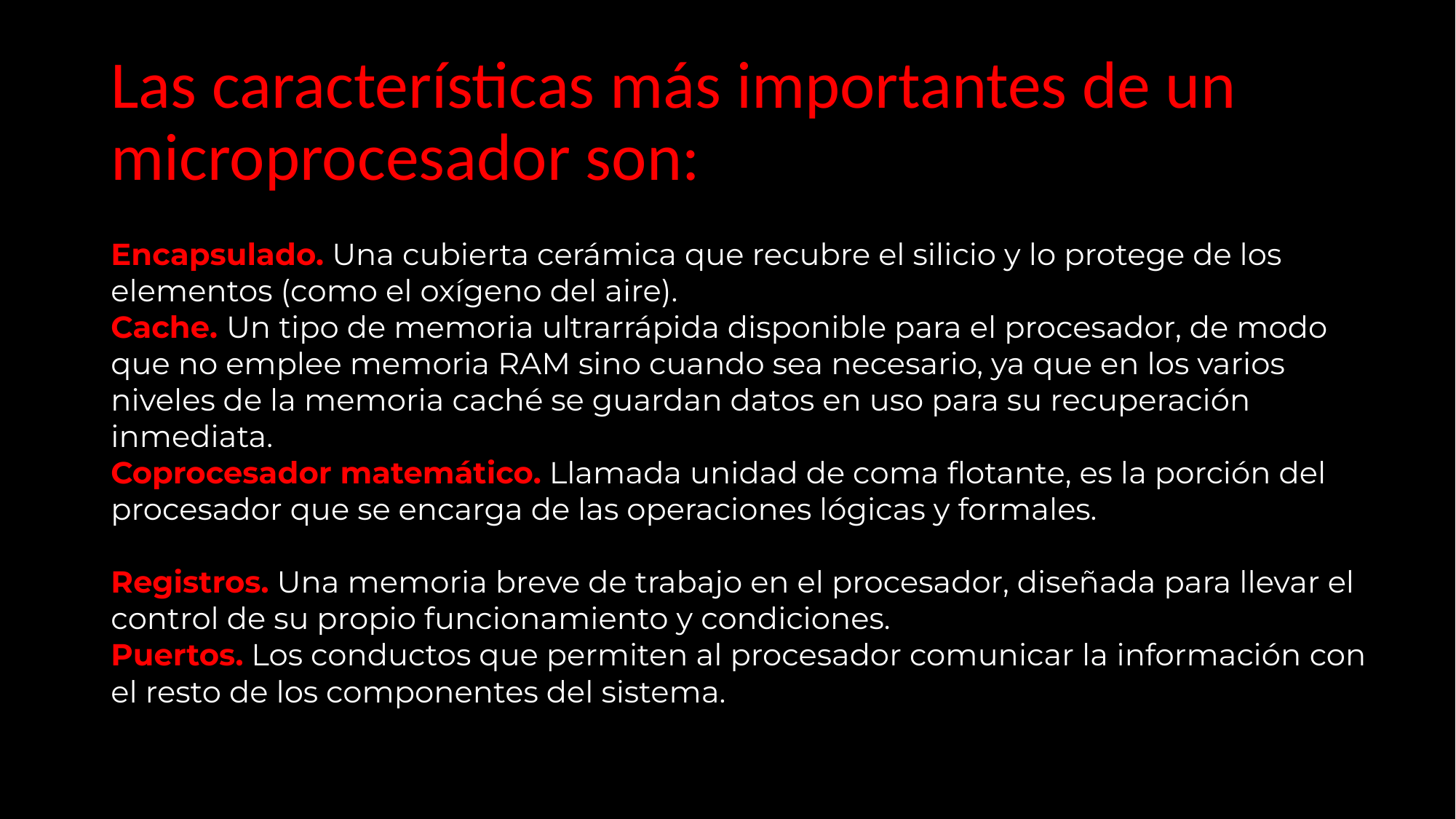

# Las características más importantes de un microprocesador son:
Encapsulado. Una cubierta cerámica que recubre el silicio y lo protege de los elementos (como el oxígeno del aire).
Cache. Un tipo de memoria ultrarrápida disponible para el procesador, de modo que no emplee memoria RAM sino cuando sea necesario, ya que en los varios niveles de la memoria caché se guardan datos en uso para su recuperación inmediata.
Coprocesador matemático. Llamada unidad de coma flotante, es la porción del procesador que se encarga de las operaciones lógicas y formales.

Registros. Una memoria breve de trabajo en el procesador, diseñada para llevar el control de su propio funcionamiento y condiciones.
Puertos. Los conductos que permiten al procesador comunicar la información con el resto de los componentes del sistema.